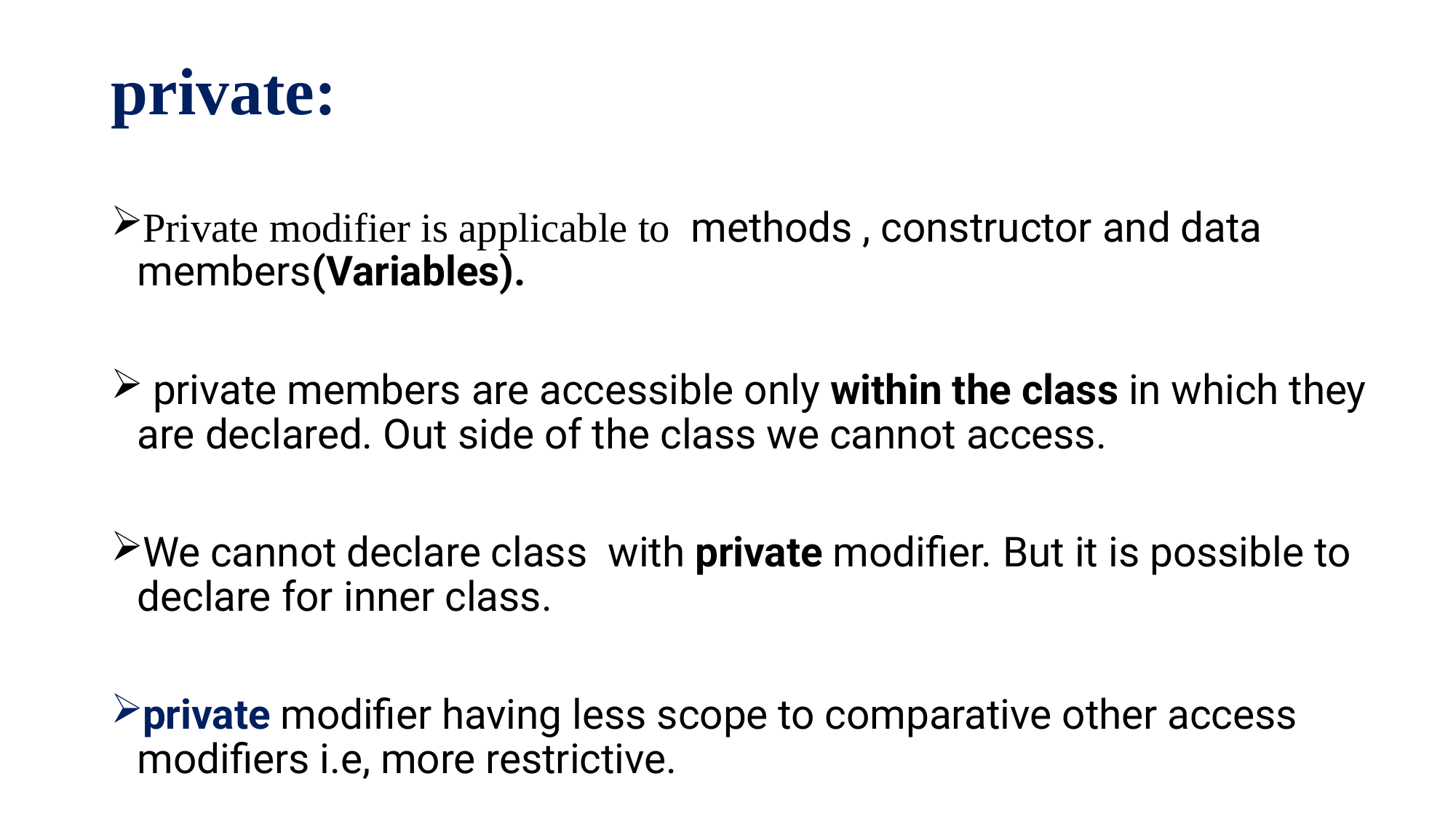

# private:
Private modifier is applicable to  methods , constructor and data members(Variables).

 private members are accessible only within the class in which they are declared. Out side of the class we cannot access.

We cannot declare class  with private modifier. But it is possible to declare for inner class.

private modifier having less scope to comparative other access modifiers i.e, more restrictive.